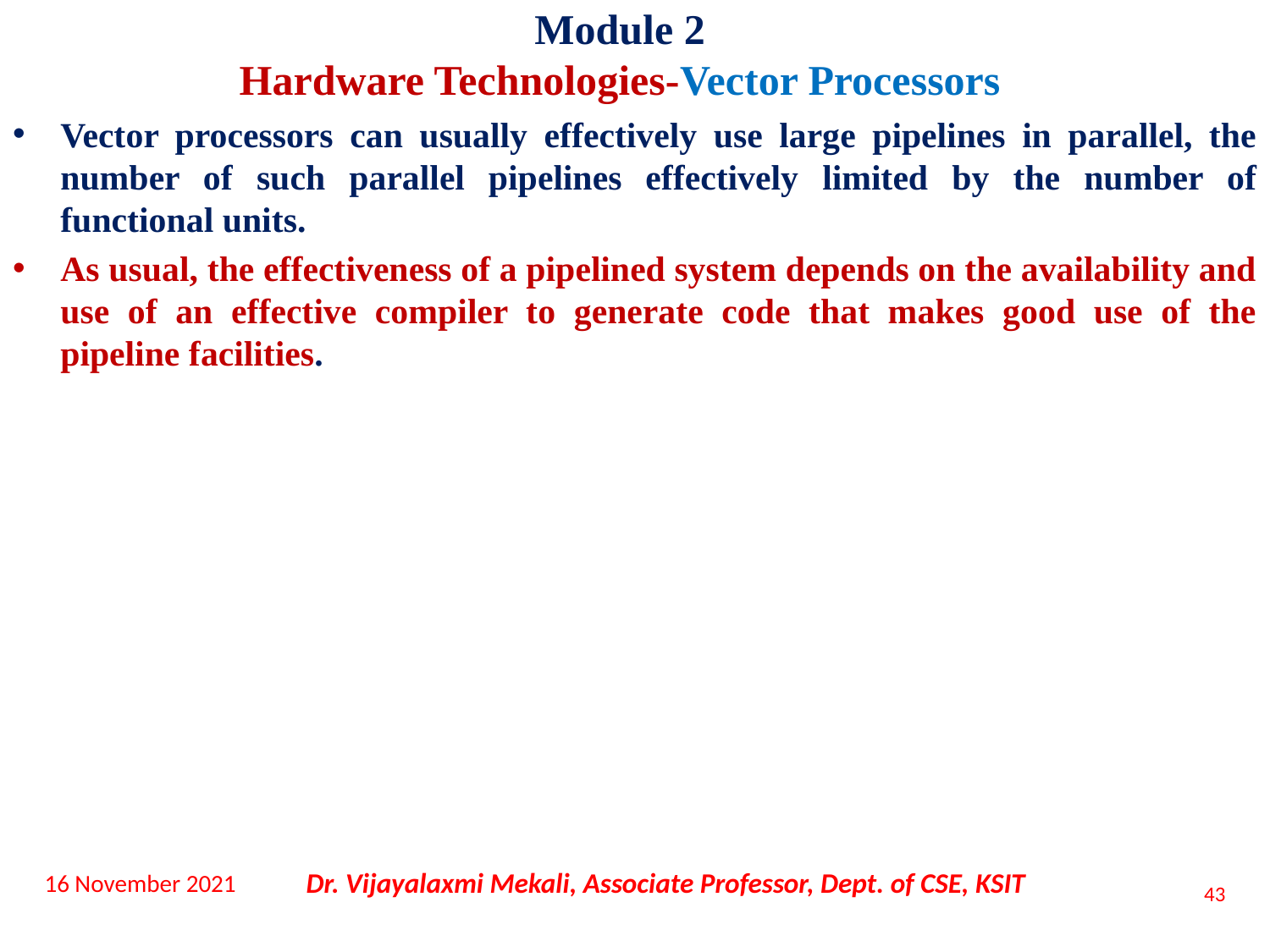

Module 2
Hardware Technologies-Vector Processors

Vector processors can usually effectively use large pipelines in parallel, the number of such parallel pipelines effectively limited by the number of functional units.
As usual, the effectiveness of a pipelined system depends on the availability and use of an effective compiler to generate code that makes good use of the pipeline facilities.

16 November 2021
Dr. Vijayalaxmi Mekali, Associate Professor, Dept. of CSE, KSIT
43